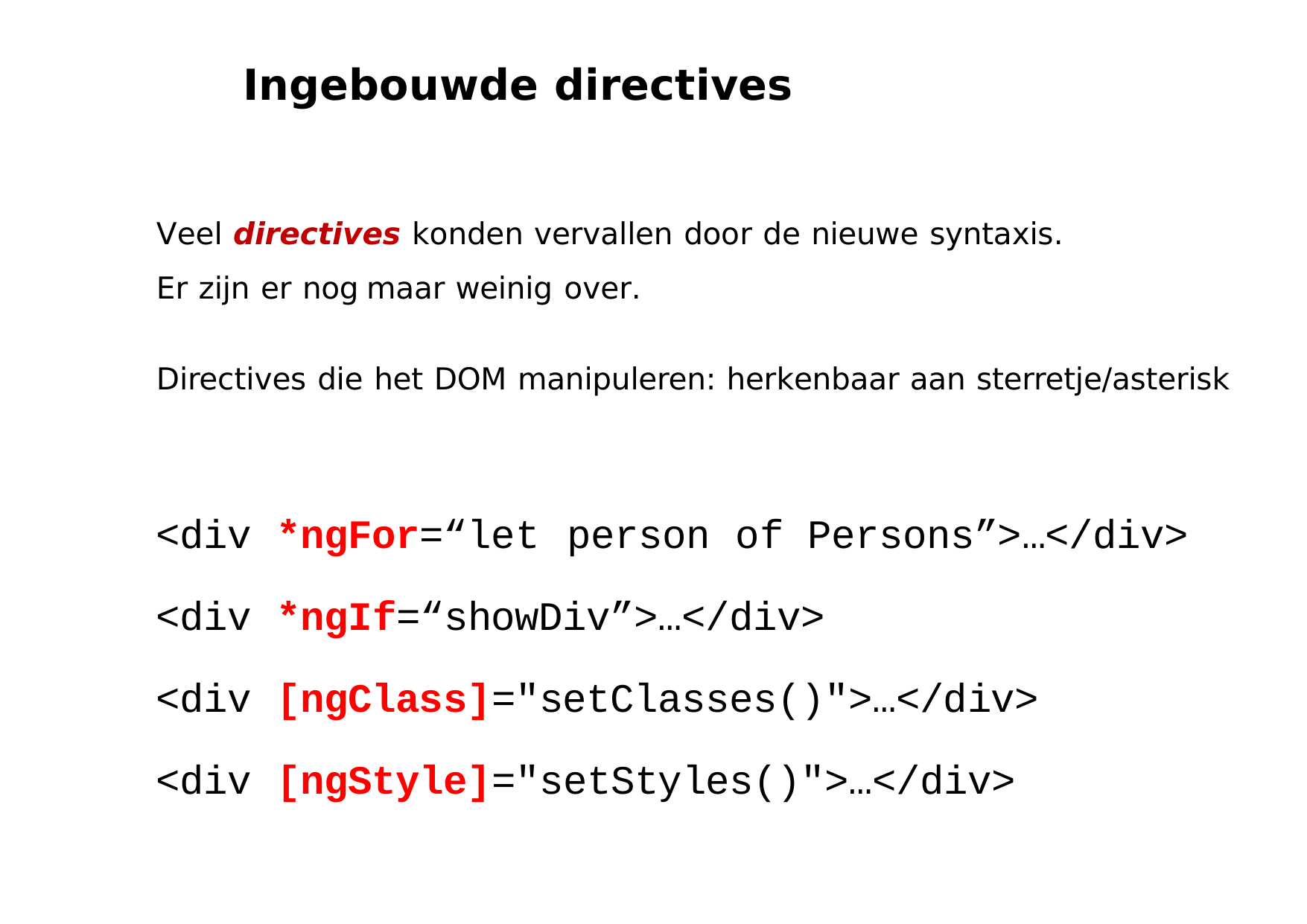

# Ingebouwde directives
Veel directives konden vervallen door de nieuwe syntaxis.
Er zijn er nog maar weinig over.

Directives die het DOM manipuleren: herkenbaar aan sterretje/asterisk
<div
*ngFor=“let	person	of	Persons”>…</div>
*ngIf=“showDiv”>…</div>
<div
<div
[ngClass]="setClasses()">…</div>
<div
[ngStyle]="setStyles()">…</div>